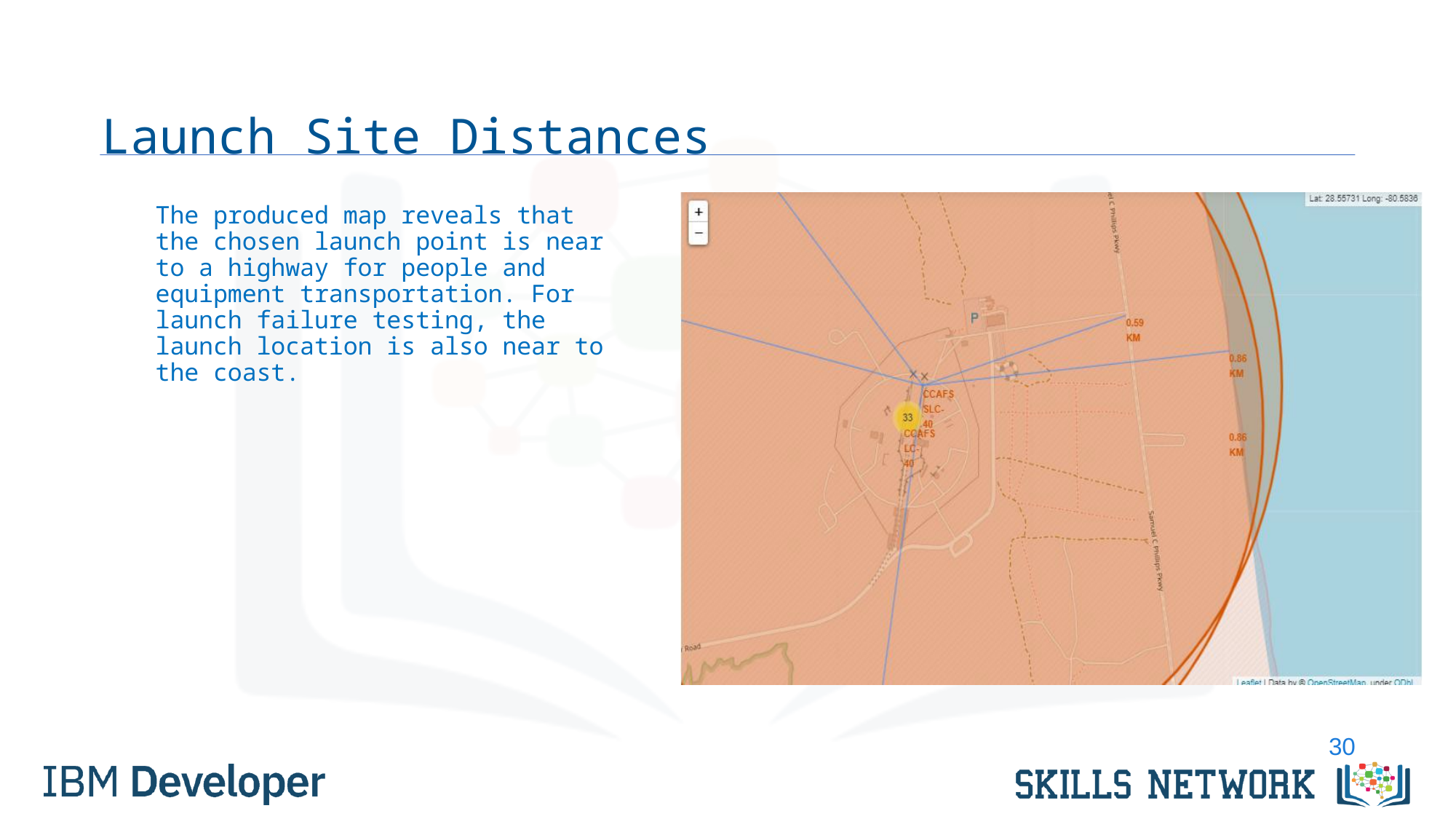

# Launch Site Distances

The produced map reveals that the chosen launch point is near to a highway for people and equipment transportation. For launch failure testing, the launch location is also near to the coast.
30